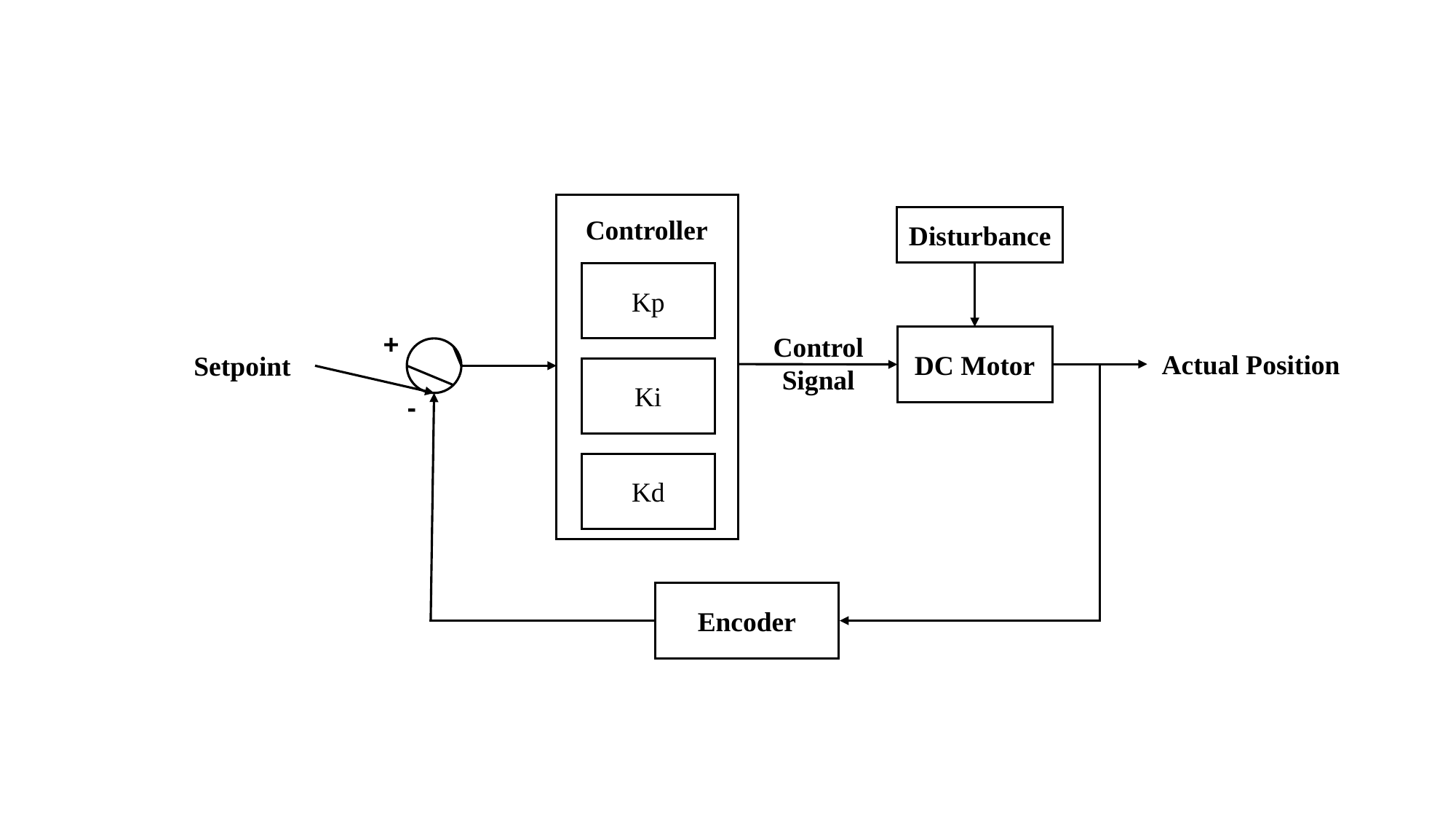

Disturbance
Controller
Kp
+
Control Signal
DC Motor

Actual Position
Setpoint
Ki
-
Kd
Encoder